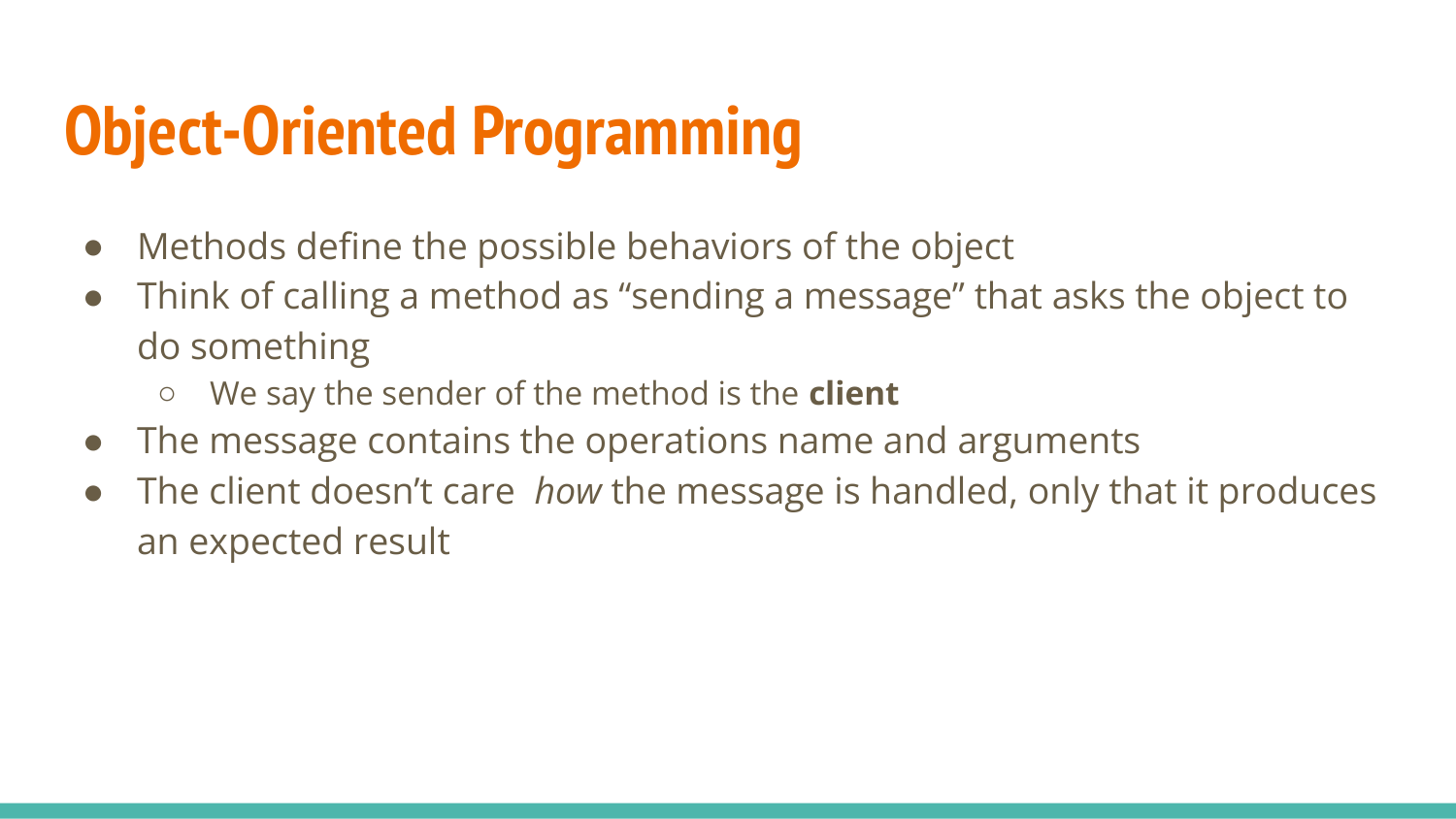

# Object-Oriented Programming

Methods define the possible behaviors of the object
Think of calling a method as “sending a message” that asks the object to do something
We say the sender of the method is the client
The message contains the operations name and arguments
The client doesn’t care  how the message is handled, only that it produces an expected result